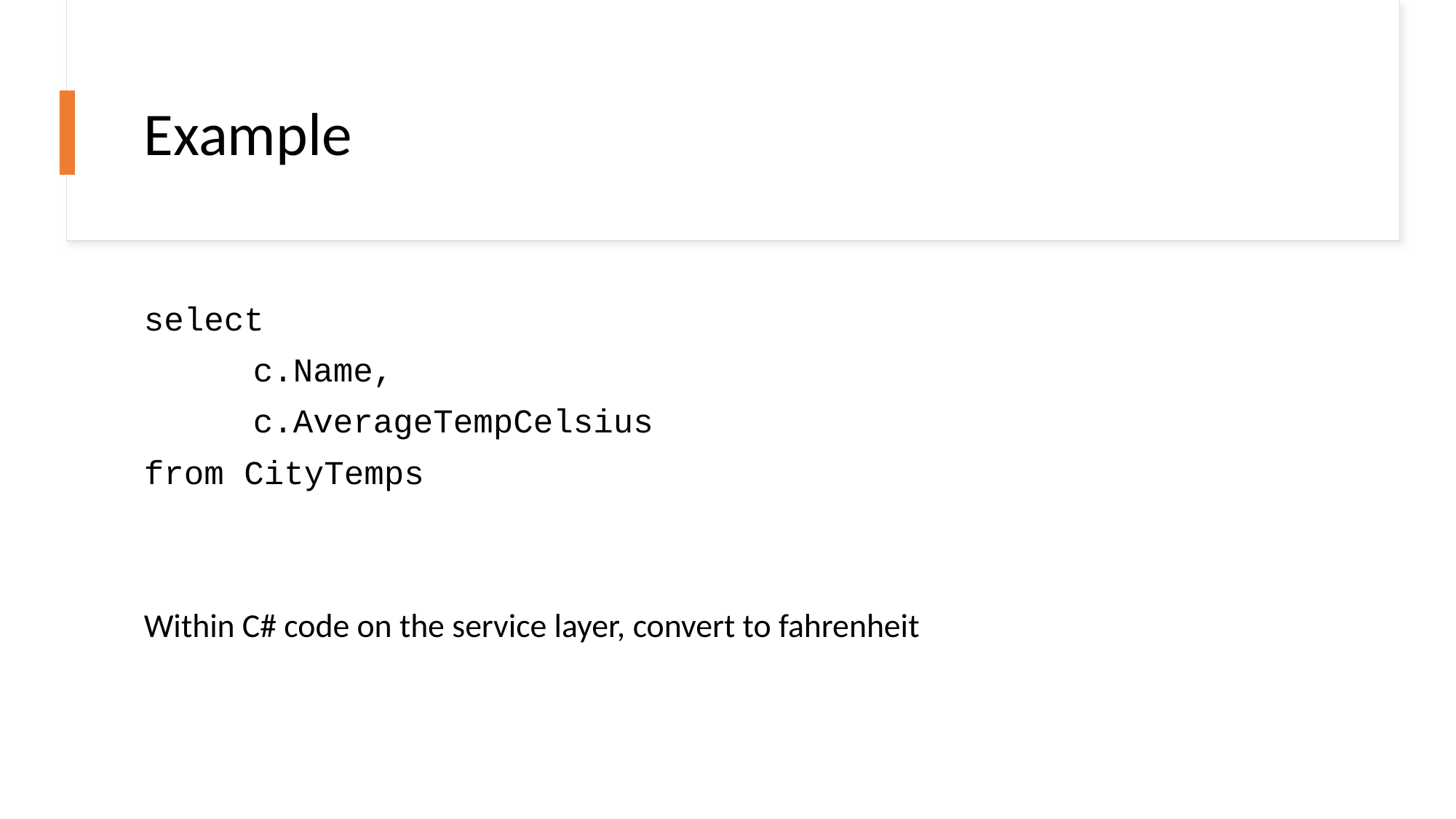

# Example

select
	c.Name,
	c.AverageTempCelsius
from CityTemps

Within C# code on the service layer, convert to fahrenheit